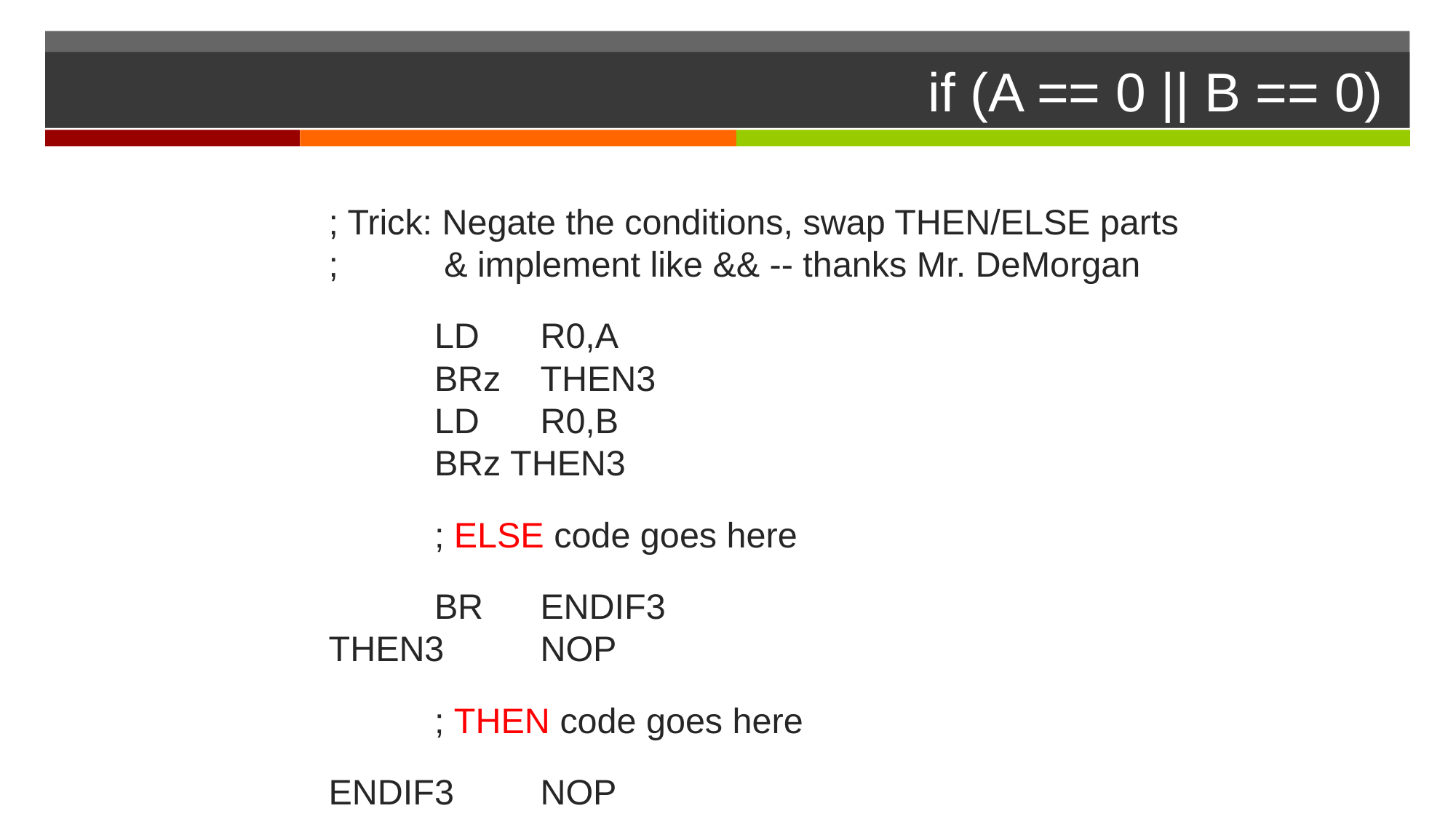

# if (A == 0 || B == 0)
; Trick: Negate the conditions, swap THEN/ELSE parts
; 	 & implement like && -- thanks Mr. DeMorgan
		LD	R0,A
		BRz	THEN3
		LD	R0,B
		BRz THEN3
		; ELSE code goes here
		BR	ENDIF3
THEN3	NOP
		; THEN code goes here
ENDIF3	NOP